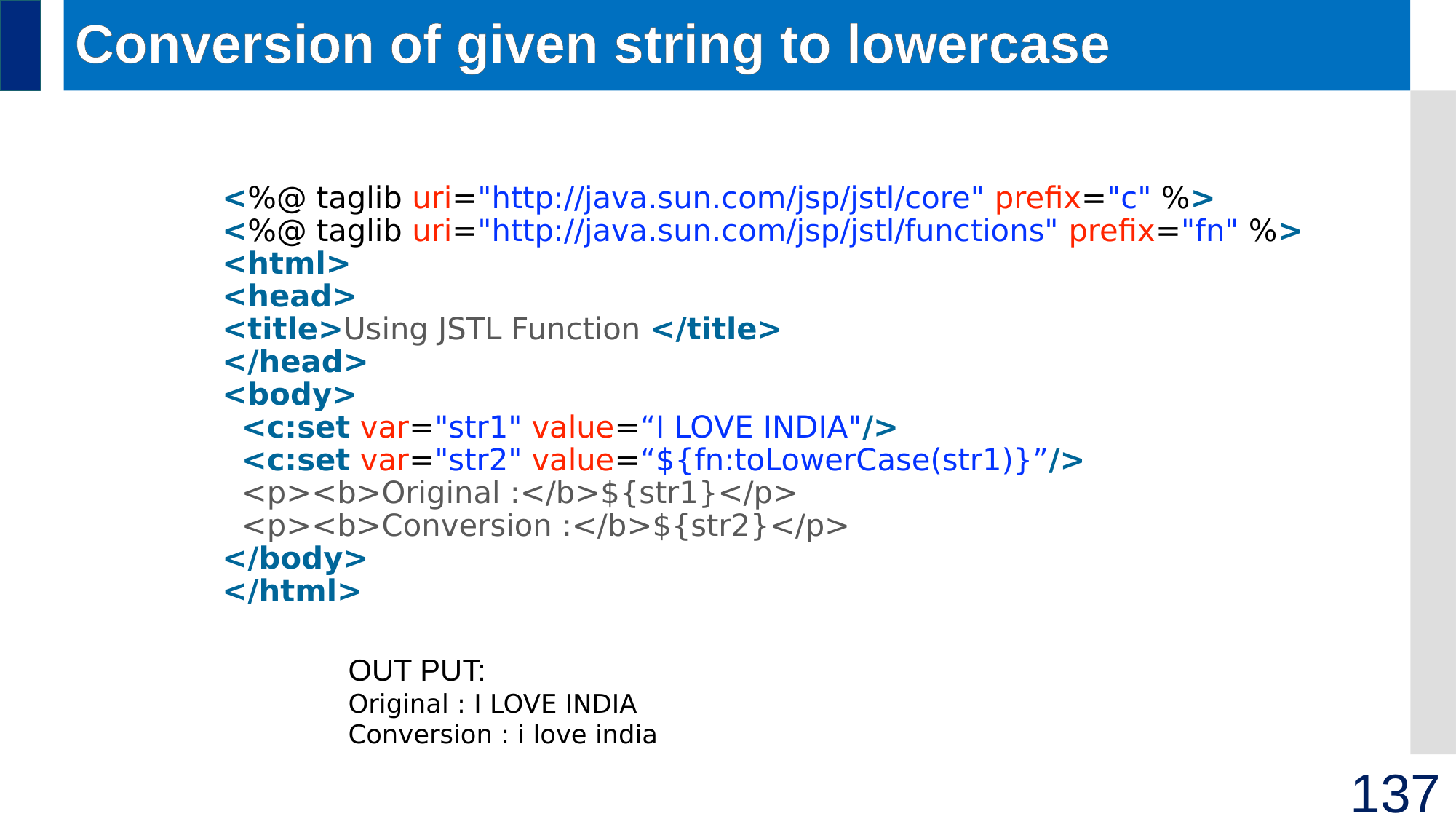

# Conversion of given string to lowercase
		<%@ taglib uri="http://java.sun.com/jsp/jstl/core" prefix="c" %>
		<%@ taglib uri="http://java.sun.com/jsp/jstl/functions" prefix="fn" %>
		<html>
		<head>
		<title>Using JSTL Function </title>
		</head>
		<body>
		  <c:set var="str1" value=“I LOVE INDIA"/>
		  <c:set var="str2" value=“${fn:toLowerCase(str1)}”/>
		  <p><b>Original :</b>${str1}</p>
		  <p><b>Conversion :</b>${str2}</p>
		</body>
		</html>
OUT PUT:
Original : I LOVE INDIA
Conversion : i love india
137